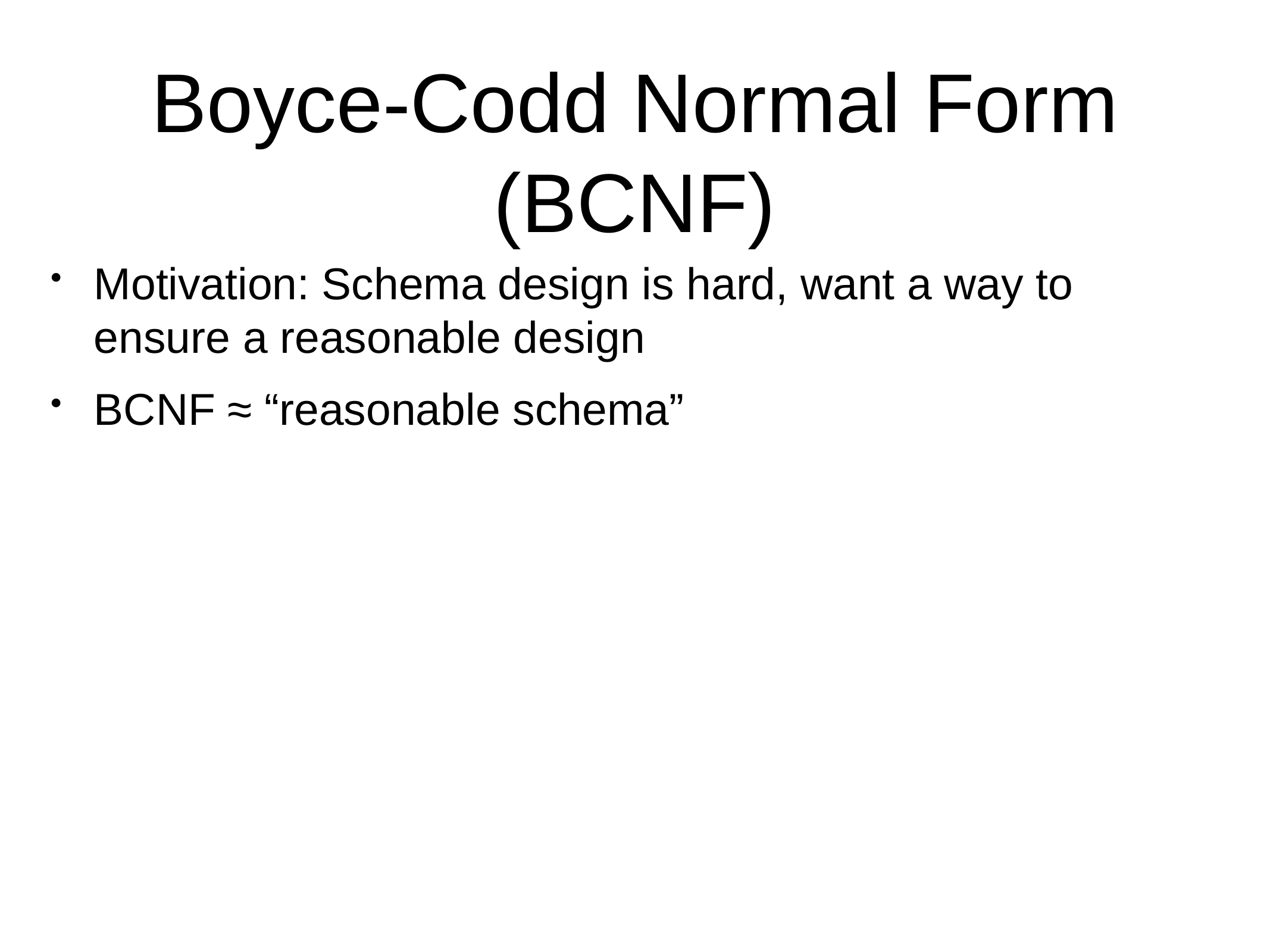

# Boyce-Codd Normal Form (BCNF)
Motivation: Schema design is hard, want a way to ensure a reasonable design
BCNF ≈ “reasonable schema”